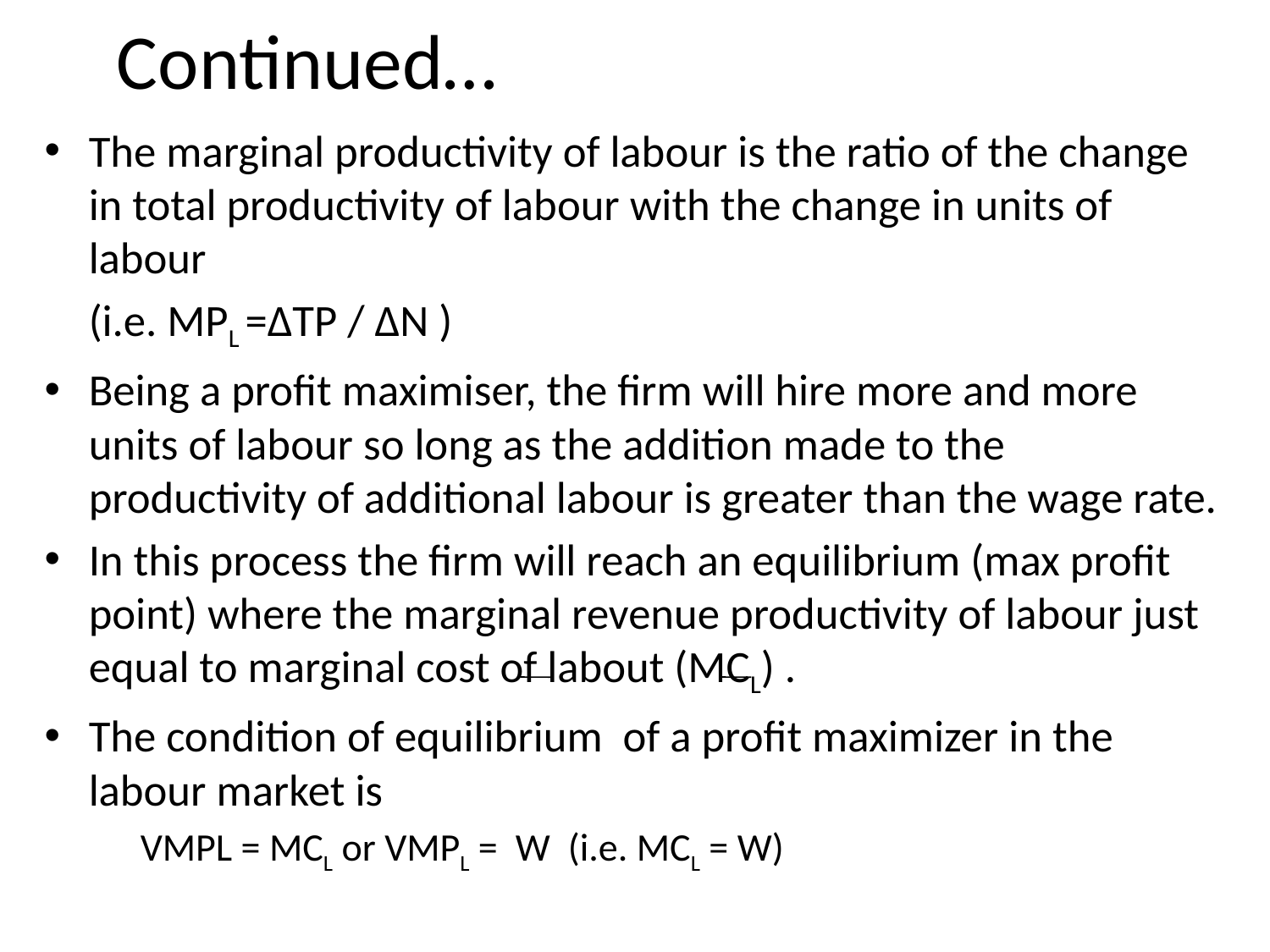

# Continued…
The marginal productivity of labour is the ratio of the change in total productivity of labour with the change in units of labour
	(i.e. MPL =∆TP / ∆N )
Being a profit maximiser, the firm will hire more and more units of labour so long as the addition made to the productivity of additional labour is greater than the wage rate.
In this process the firm will reach an equilibrium (max profit point) where the marginal revenue productivity of labour just equal to marginal cost of labout (MCL) .
The condition of equilibrium  of a profit maximizer in the labour market is
	VMPL = MCL or VMPL =  W  (i.e. MCL = W)